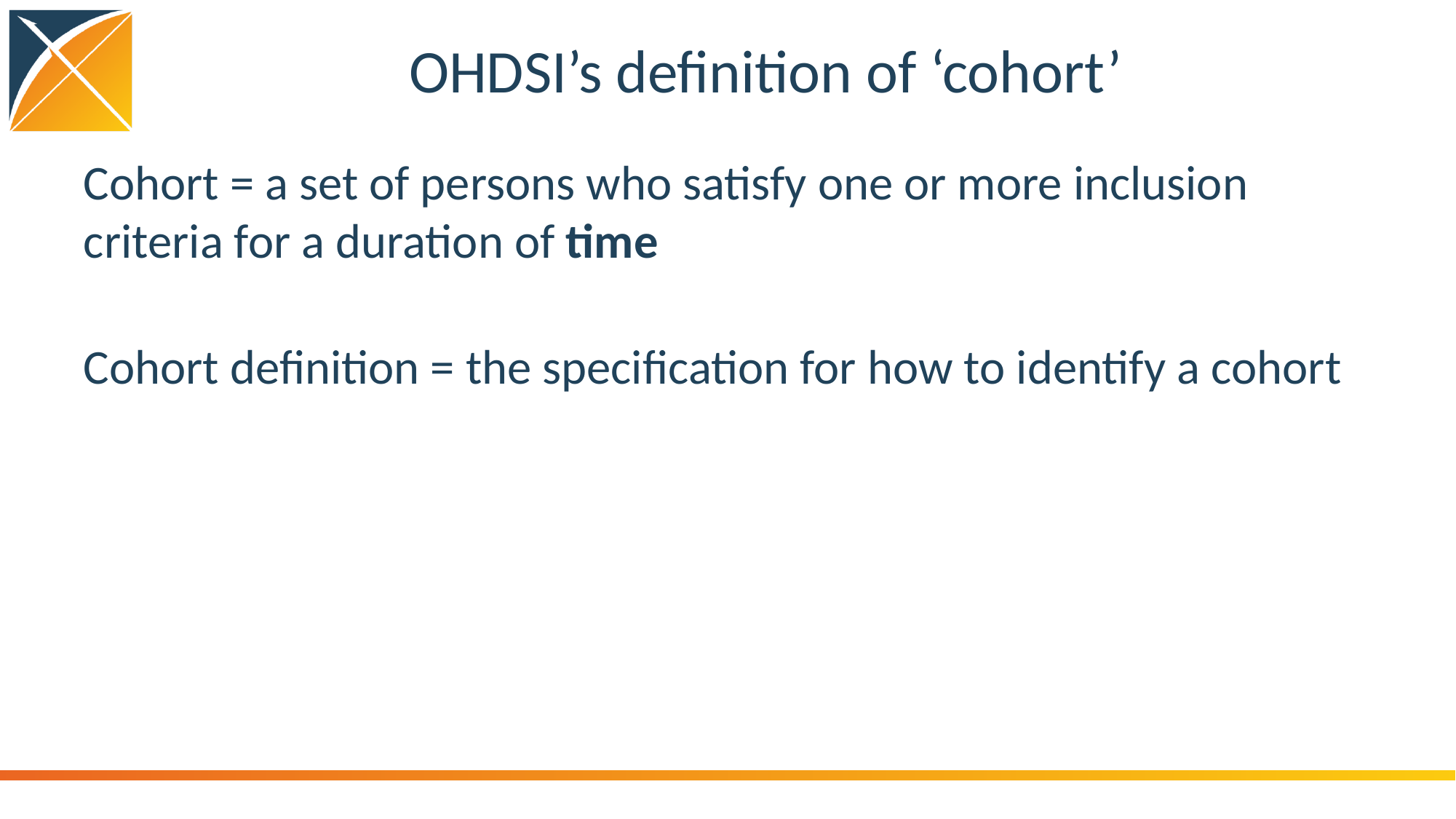

# OHDSI’s definition of ‘cohort’
Cohort = a set of persons who satisfy one or more inclusion criteria for a duration of time
Cohort definition = the specification for how to identify a cohort